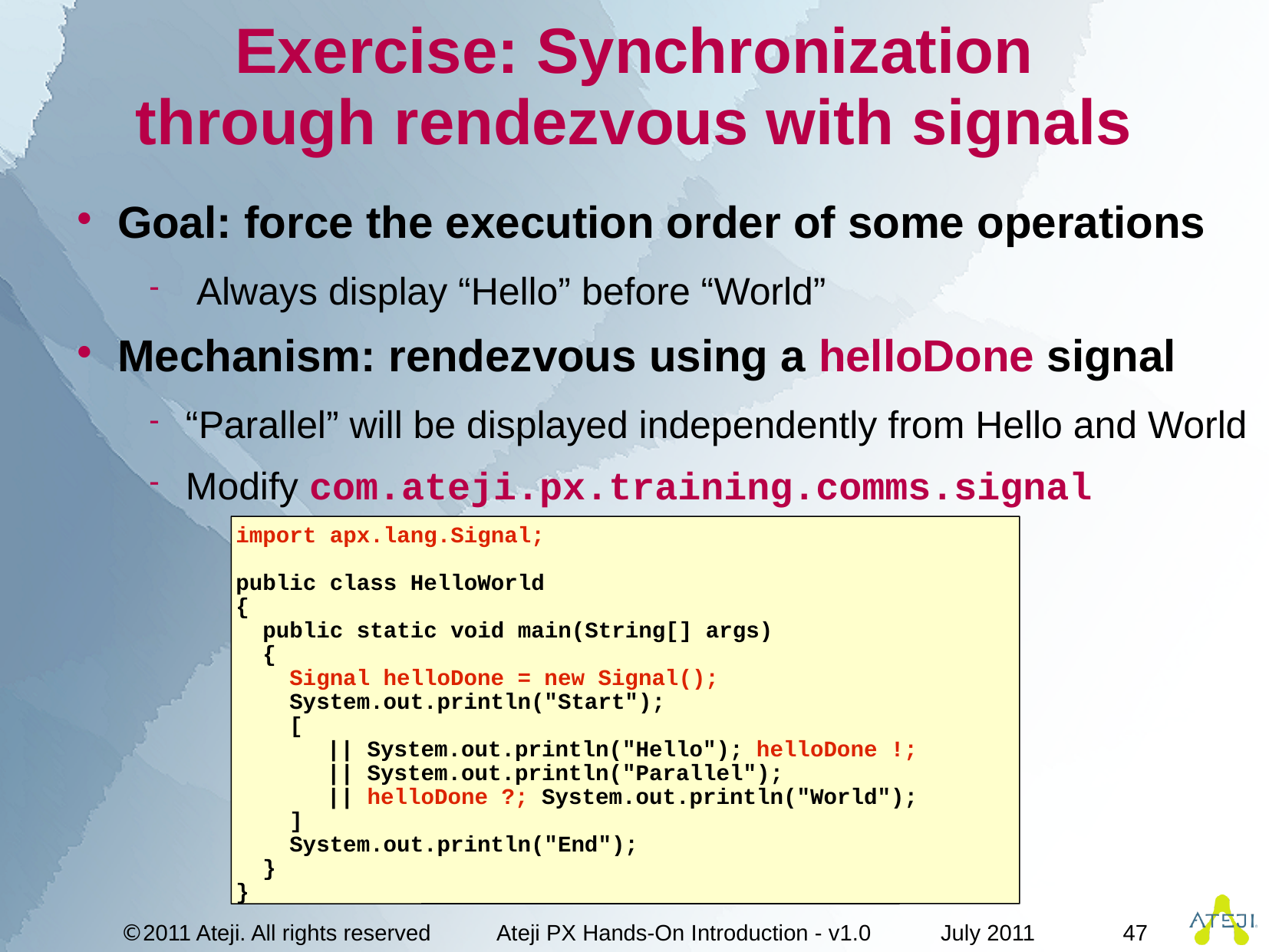

# Exercise: Synchronization through rendezvous with signals
Goal: force the execution order of some operations
 Always display “Hello” before “World”
Mechanism: rendezvous using a helloDone signal
“Parallel” will be displayed independently from Hello and World
Modify com.ateji.px.training.comms.signal
import apx.lang.Signal;

public class HelloWorld
{
  public static void main(String[] args)
  {
    Signal helloDone = new Signal();
    System.out.println("Start");
    [
	|| System.out.println("Hello"); helloDone !;
	|| System.out.println("Parallel");
	|| helloDone ?; System.out.println("World");
    ]
    System.out.println("End");
  }
}